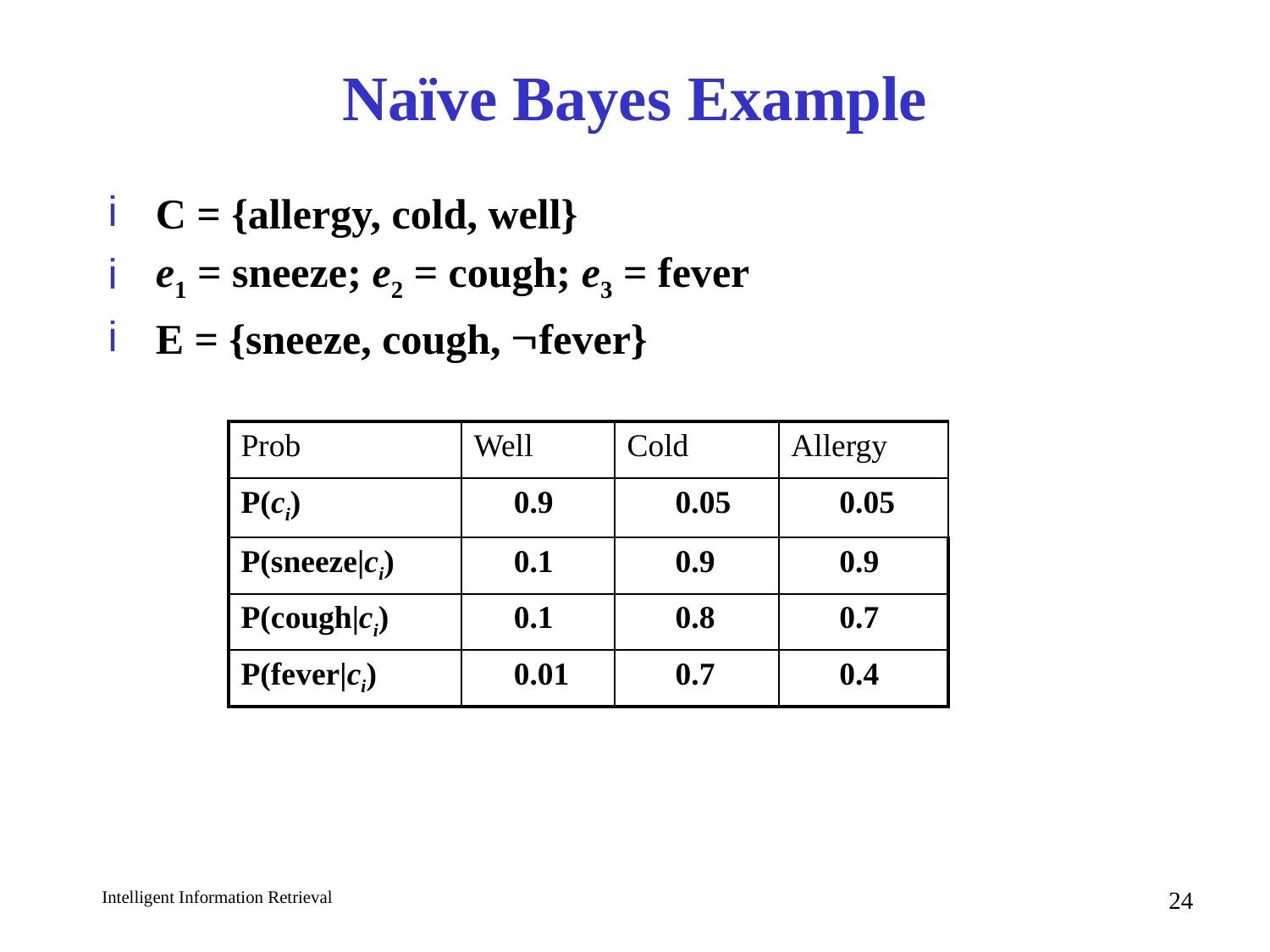

# Naïve Bayes Example
C = {allergy, cold, well}
e1 = sneeze; e2 = cough; e3 = fever
E = {sneeze, cough, ¬fever}
| Prob | Well | Cold | Allergy |
| --- | --- | --- | --- |
| P(ci) | 0.9 | 0.05 | 0.05 |
| P(sneeze|ci) | 0.1 | 0.9 | 0.9 |
| P(cough|ci) | 0.1 | 0.8 | 0.7 |
| P(fever|ci) | 0.01 | 0.7 | 0.4 |
24
Intelligent Information Retrieval